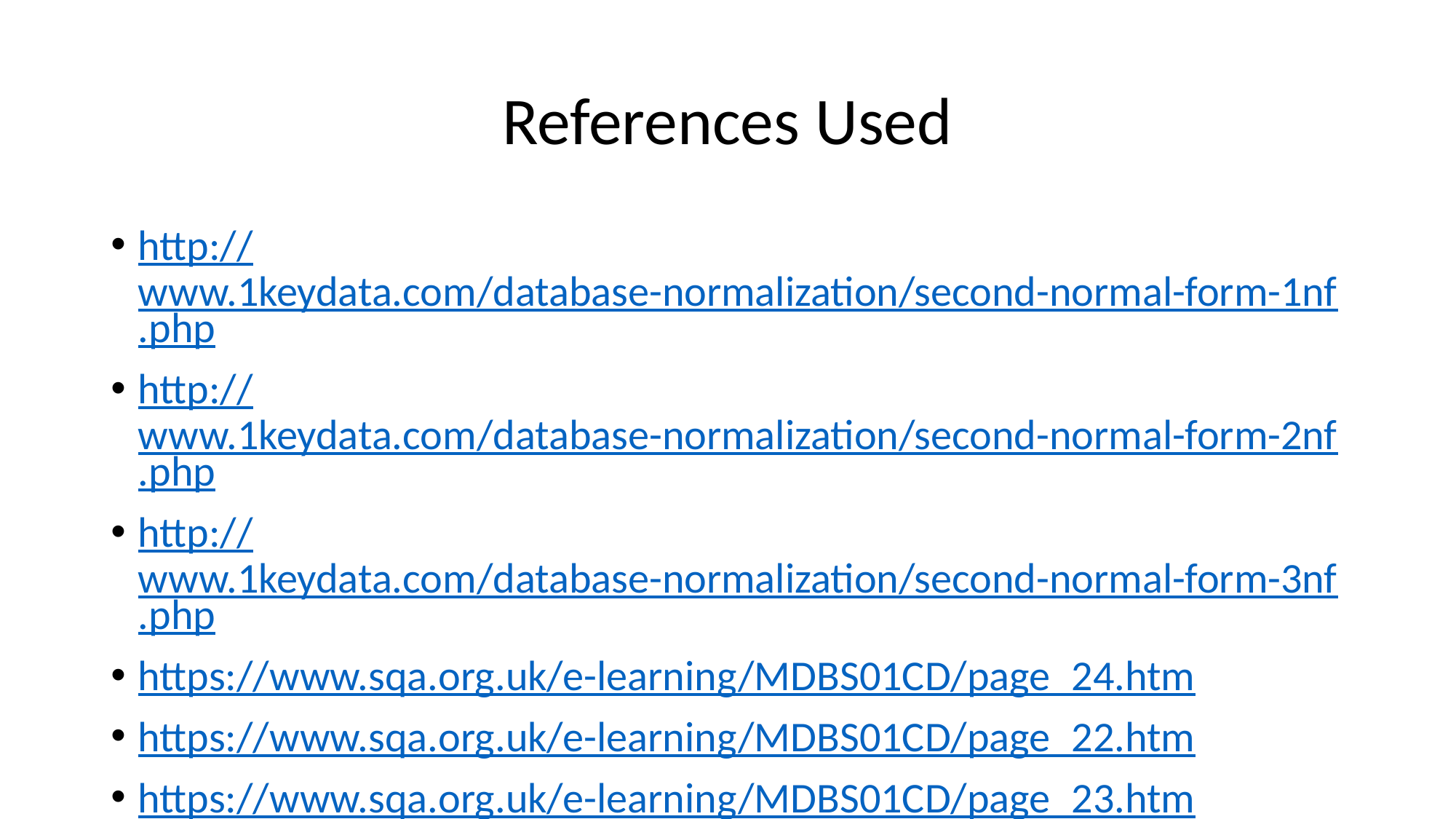

# References Used
http://www.1keydata.com/database-normalization/second-normal-form-1nf.php
http://www.1keydata.com/database-normalization/second-normal-form-2nf.php
http://www.1keydata.com/database-normalization/second-normal-form-3nf.php
https://www.sqa.org.uk/e-learning/MDBS01CD/page_24.htm
https://www.sqa.org.uk/e-learning/MDBS01CD/page_22.htm
https://www.sqa.org.uk/e-learning/MDBS01CD/page_23.htm